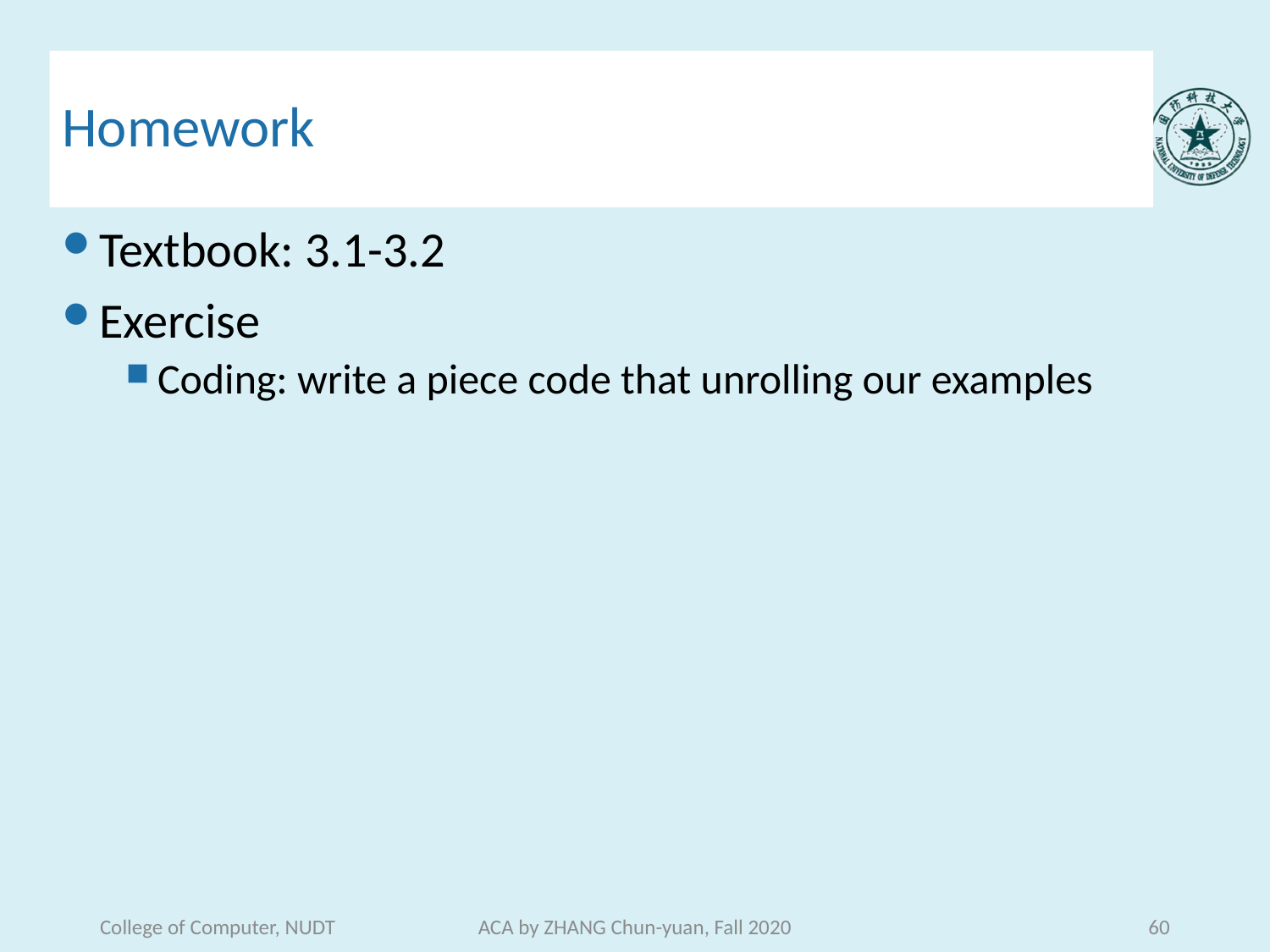

# Homework
Textbook: 3.1-3.2
Exercise
Coding: write a piece code that unrolling our examples
College of Computer, NUDT
ACA by ZHANG Chun-yuan, Fall 2020
60